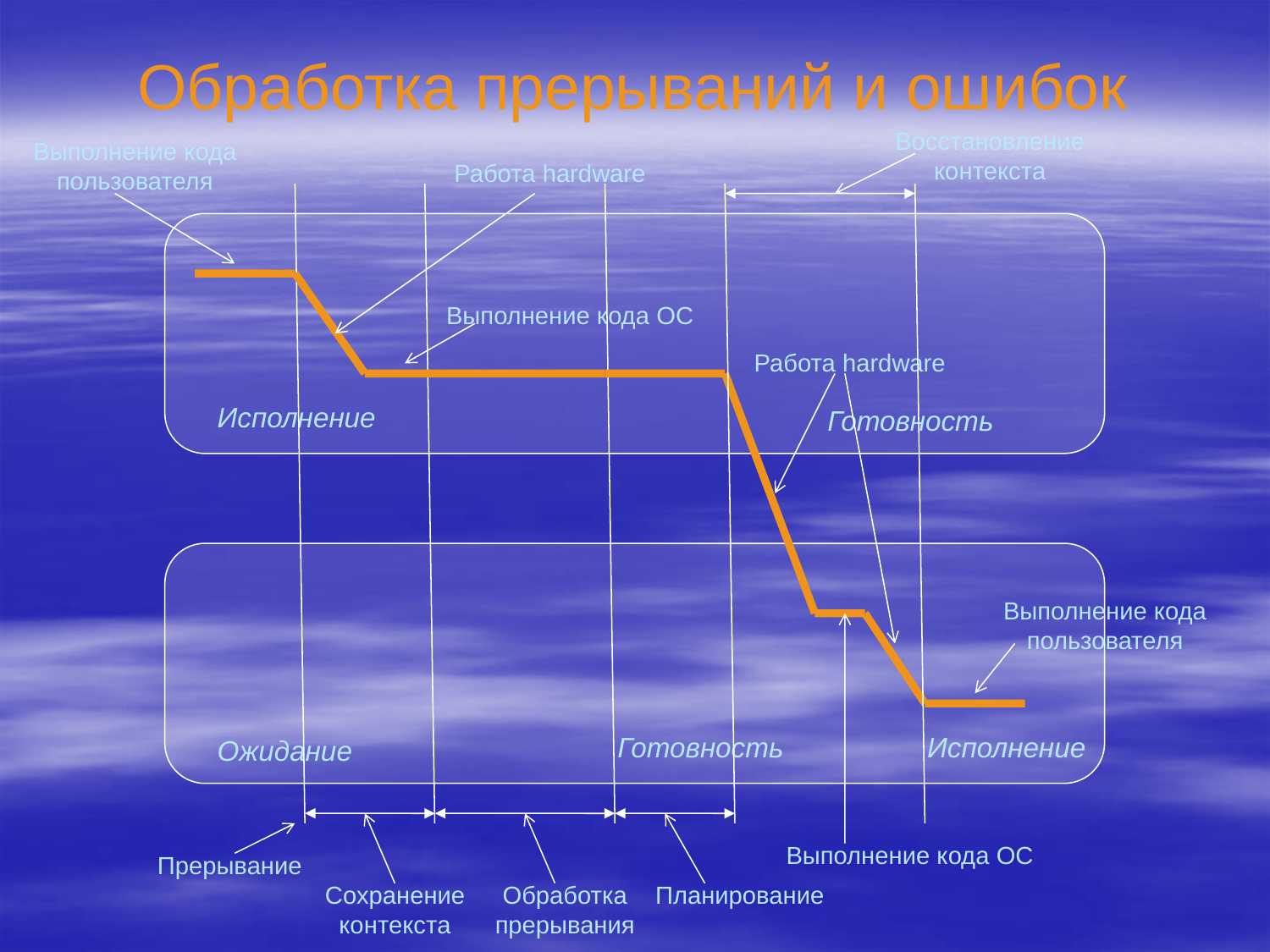

# Обработка прерываний и ошибок
Восстановление контекста
Выполнение кода пользователя
Работа hardware

Выполнение кода ОС

Работа hardware

Исполнение
Готовность

Выполнение кода пользователя

Готовность
Исполнение
Ожидание

Выполнение кода ОС
Прерывание
Сохранение контекста
Обработка прерывания
Планирование